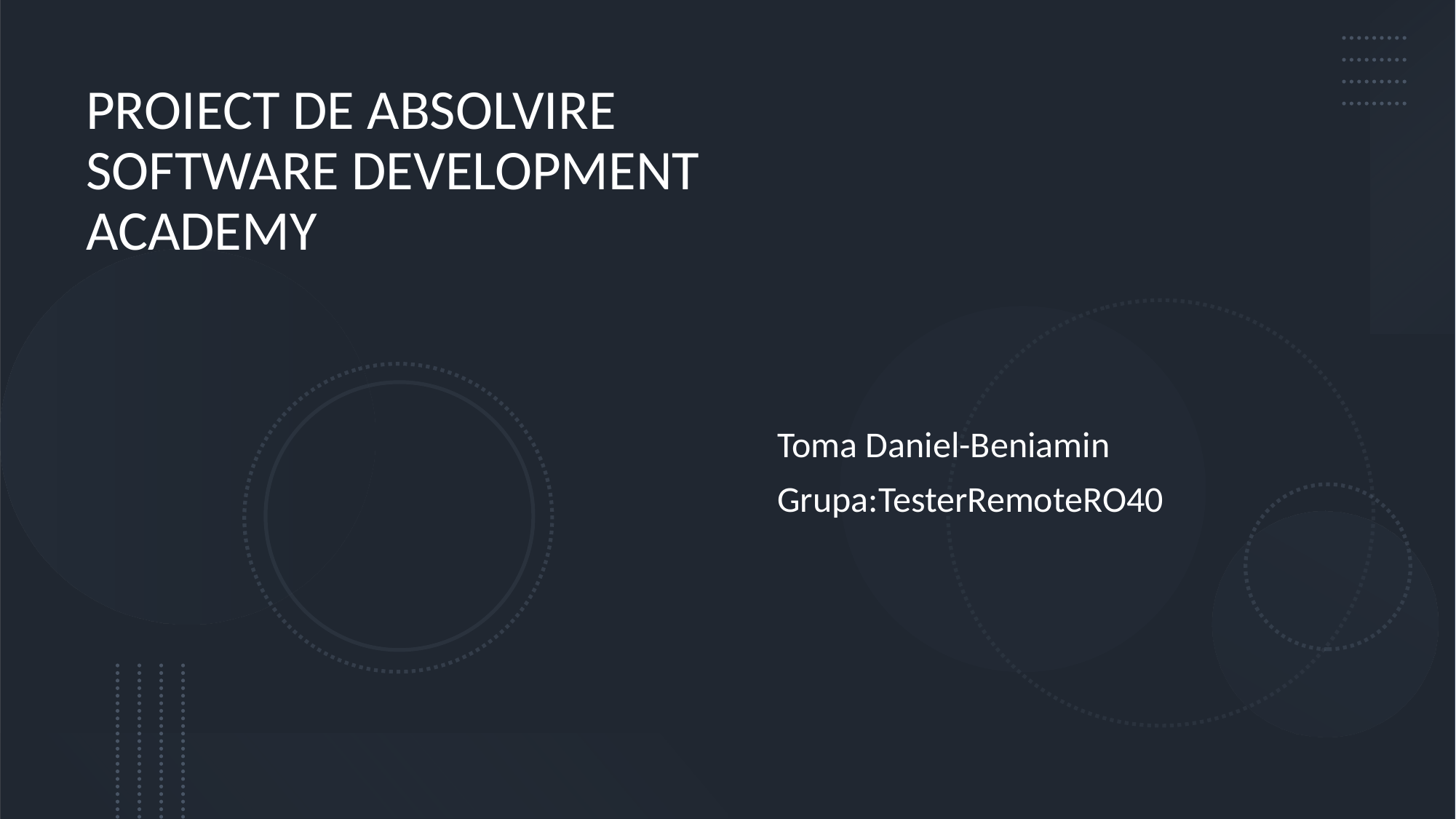

# PROIECT DE ABSOLVIRE SOFTWARE DEVELOPMENT ACADEMY

Toma Daniel-Beniamin
Grupa:TesterRemoteRO40